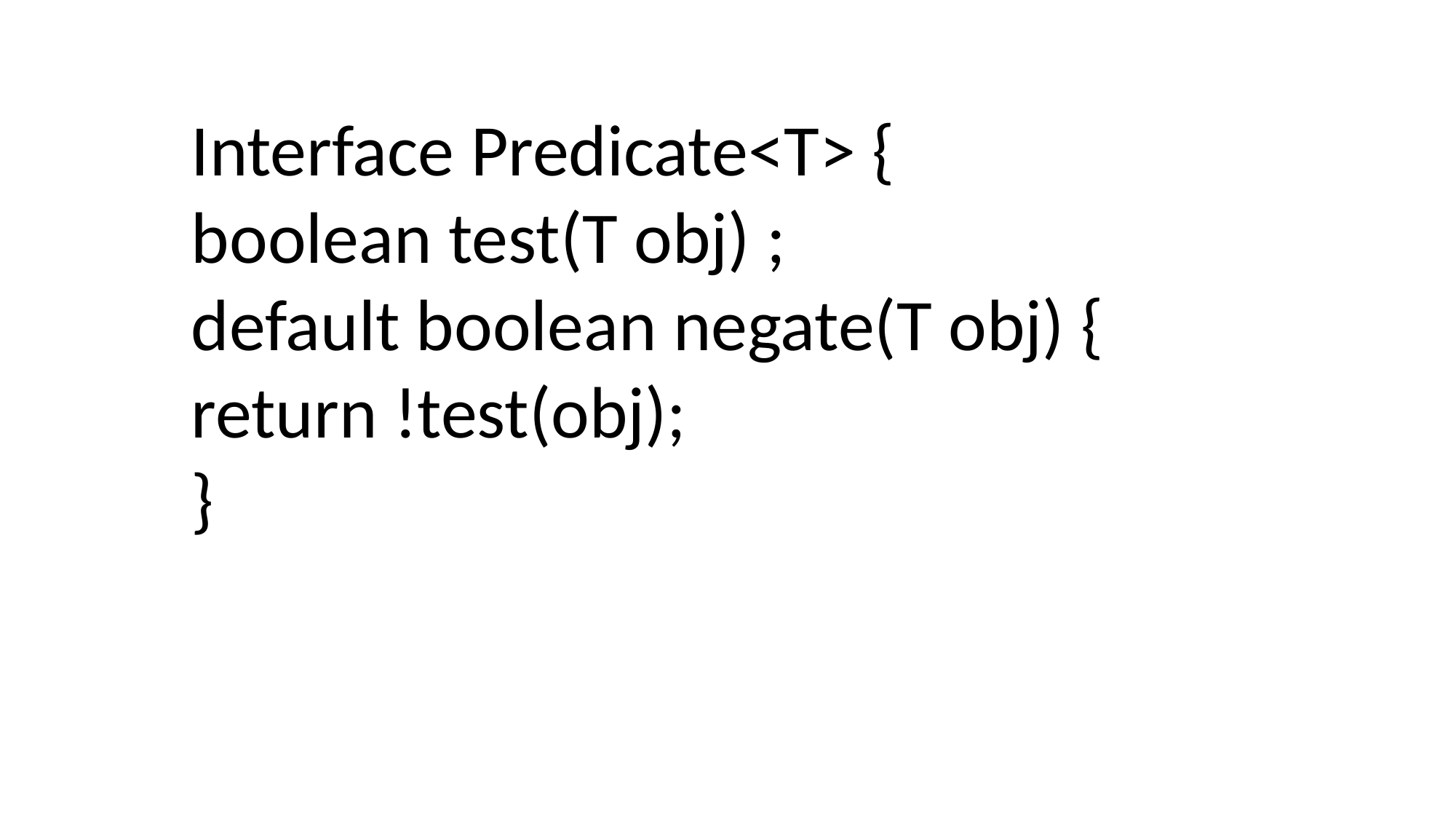

Interface Predicate<T> {
boolean test(T obj) ;
default boolean negate(T obj) {
return !test(obj);
}